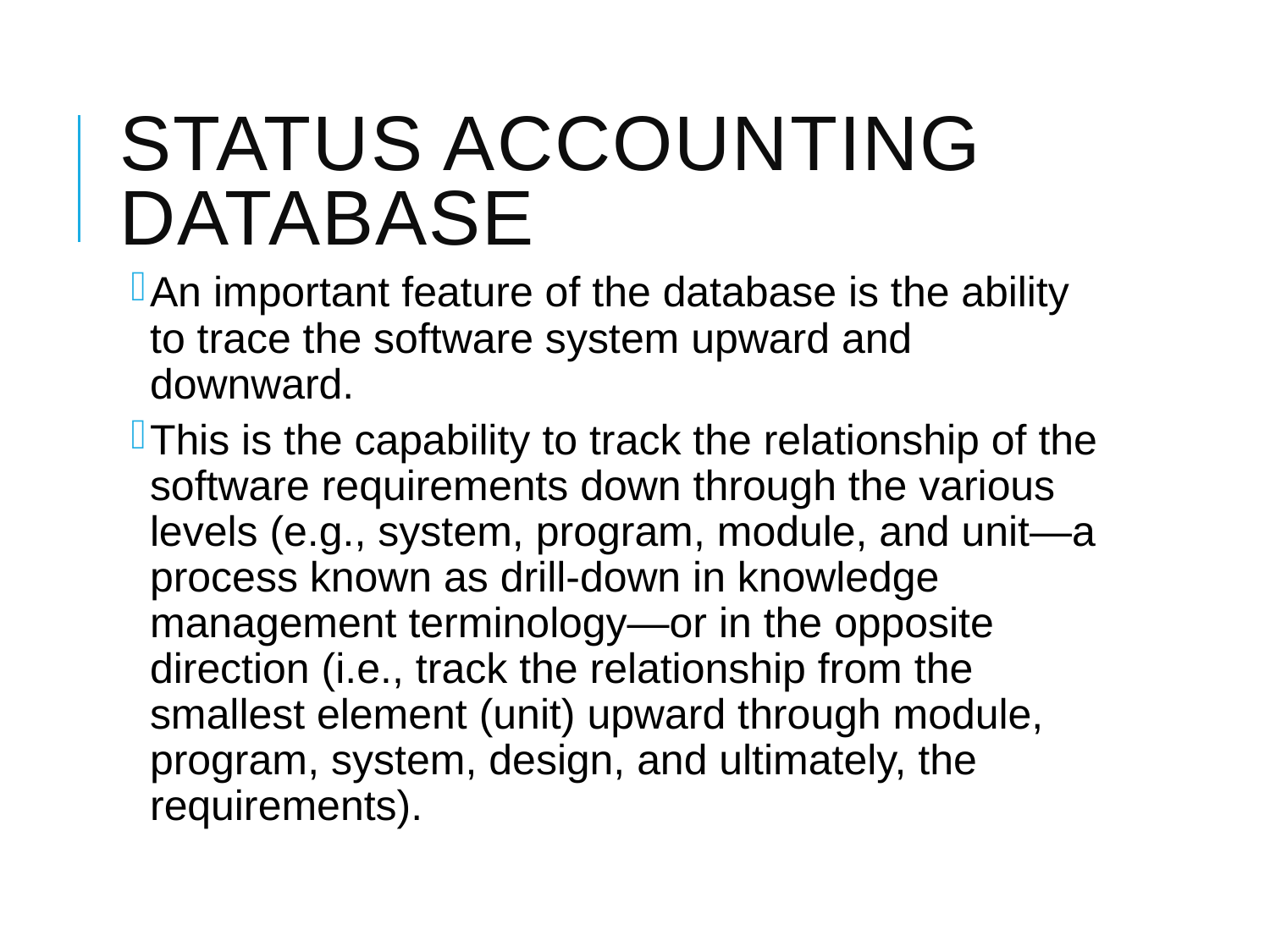

# status ACCOUNTING Database
An important feature of the database is the ability to trace the software system upward and downward.
This is the capability to track the relationship of the software requirements down through the various levels (e.g., system, program, module, and unit—a process known as drill-down in knowledge management terminology—or in the opposite direction (i.e., track the relationship from the smallest element (unit) upward through module, program, system, design, and ultimately, the requirements).